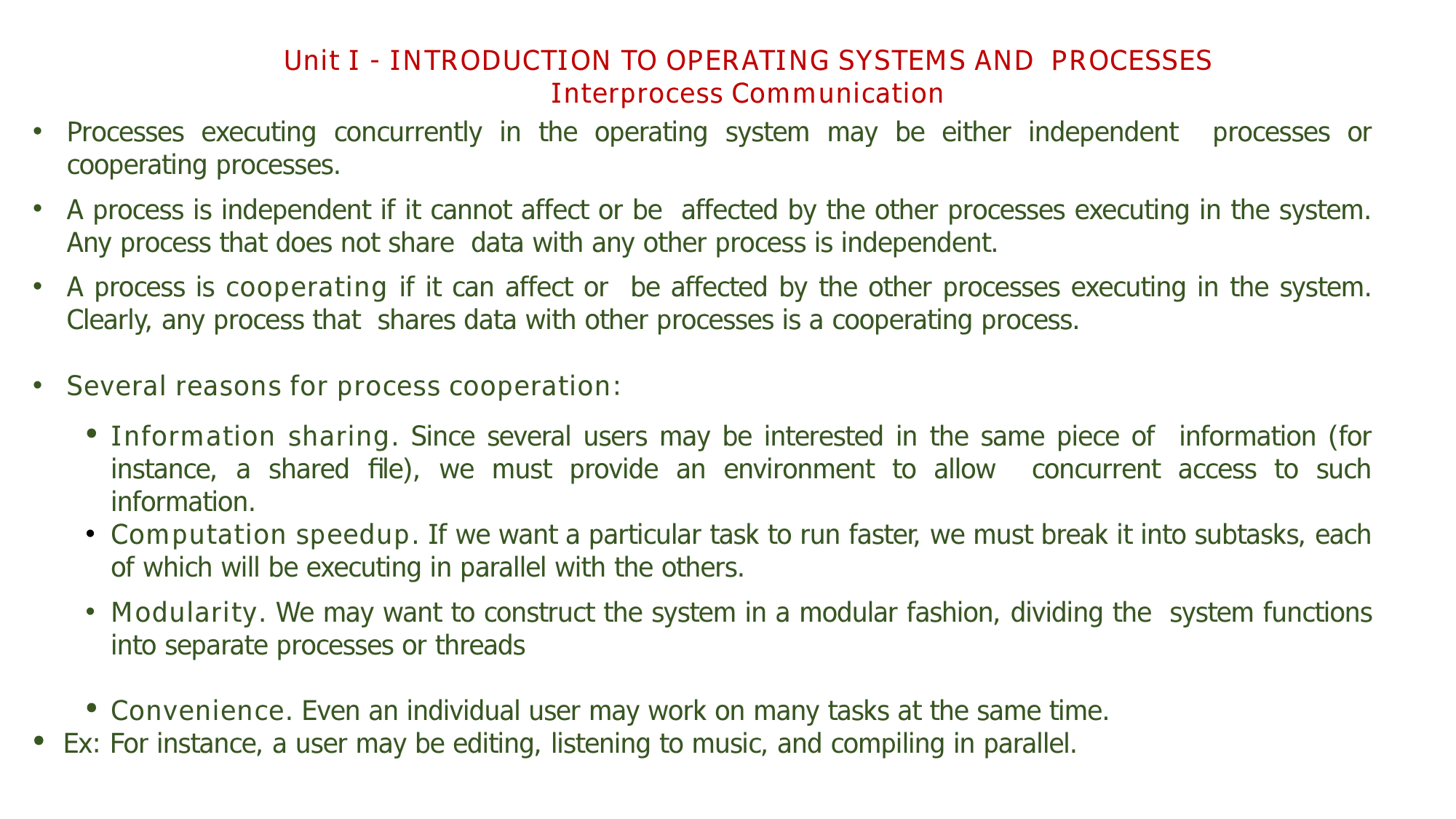

Unit I - INTRODUCTION TO OPERATING SYSTEMS AND  PROCESSES
Interprocess Communication
Processes executing concurrently in the operating system may be either independent  processes or cooperating processes.
A process is independent if it cannot affect or be  affected by the other processes executing in the system. Any process that does not share  data with any other process is independent.
A process is cooperating if it can affect or  be affected by the other processes executing in the system. Clearly, any process that  shares data with other processes is a cooperating process.

Several reasons for process cooperation:
Information sharing. Since several users may be interested in the same piece of  information (for instance, a shared file), we must provide an environment to allow  concurrent access to such information.
Computation speedup. If we want a particular task to run faster, we must break it into subtasks, each of which will be executing in parallel with the others.
Modularity. We may want to construct the system in a modular fashion, dividing the  system functions into separate processes or threads

Convenience. Even an individual user may work on many tasks at the same time.
Ex: For instance, a user may be editing, listening to music, and compiling in parallel.